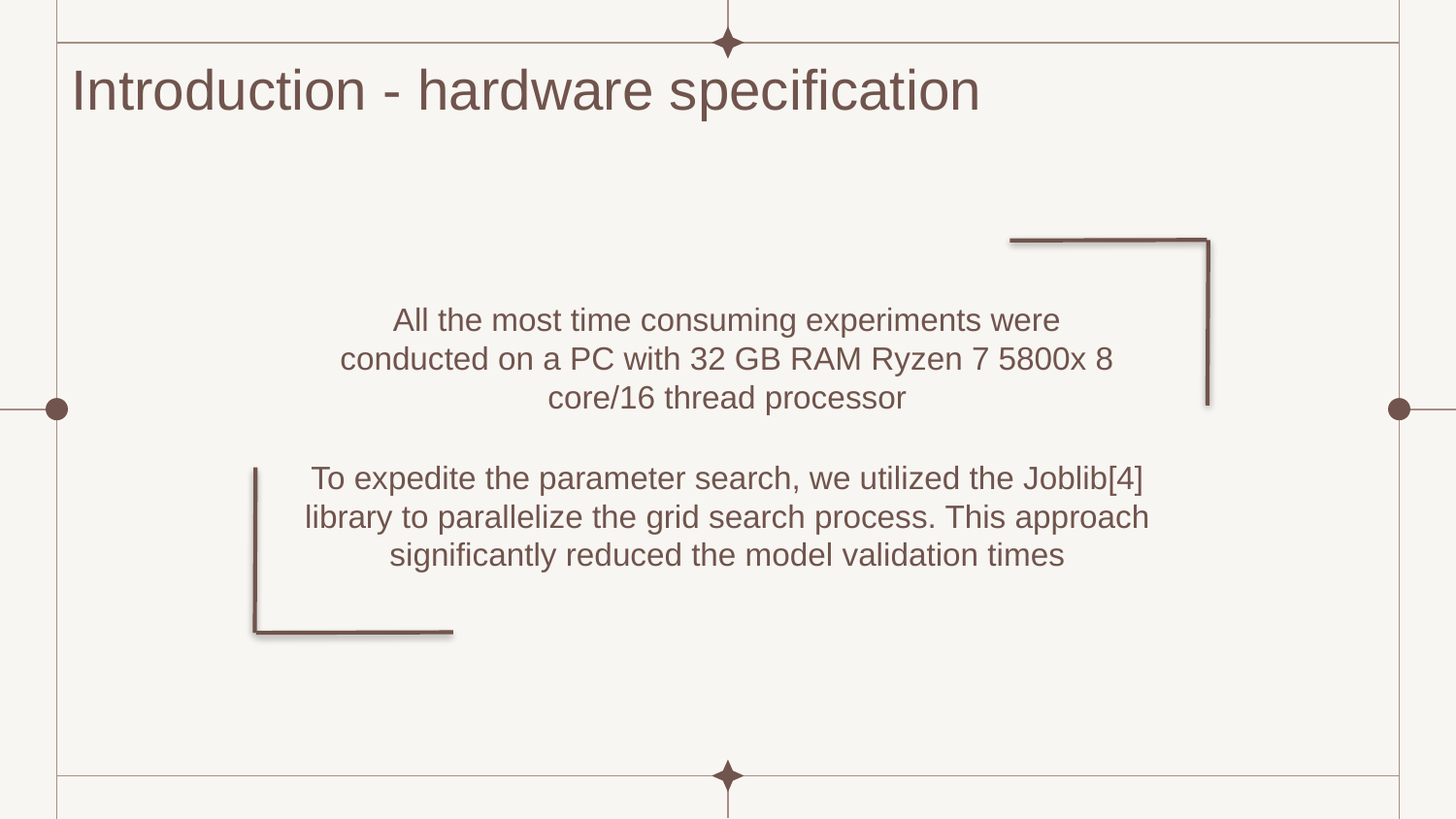

Introduction - hardware specification
All the most time consuming experiments were conducted on a PC with 32 GB RAM Ryzen 7 5800x 8 core/16 thread processor
To expedite the parameter search, we utilized the Joblib[4] library to parallelize the grid search process. This approach significantly reduced the model validation times